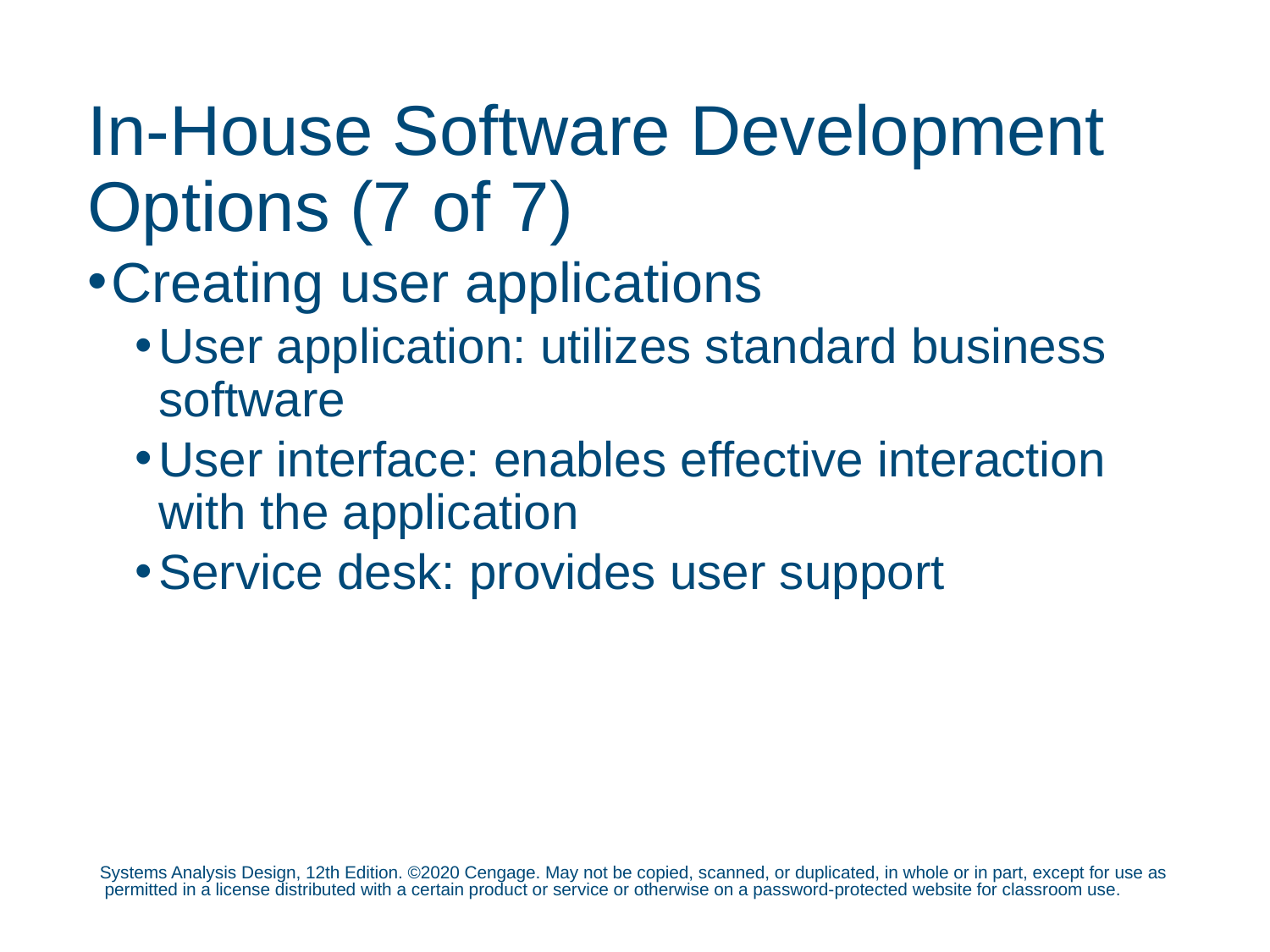

# In-House Software Development Options (7 of 7)
Creating user applications
User application: utilizes standard business software
User interface: enables effective interaction with the application
Service desk: provides user support
Systems Analysis Design, 12th Edition. ©2020 Cengage. May not be copied, scanned, or duplicated, in whole or in part, except for use as permitted in a license distributed with a certain product or service or otherwise on a password-protected website for classroom use.